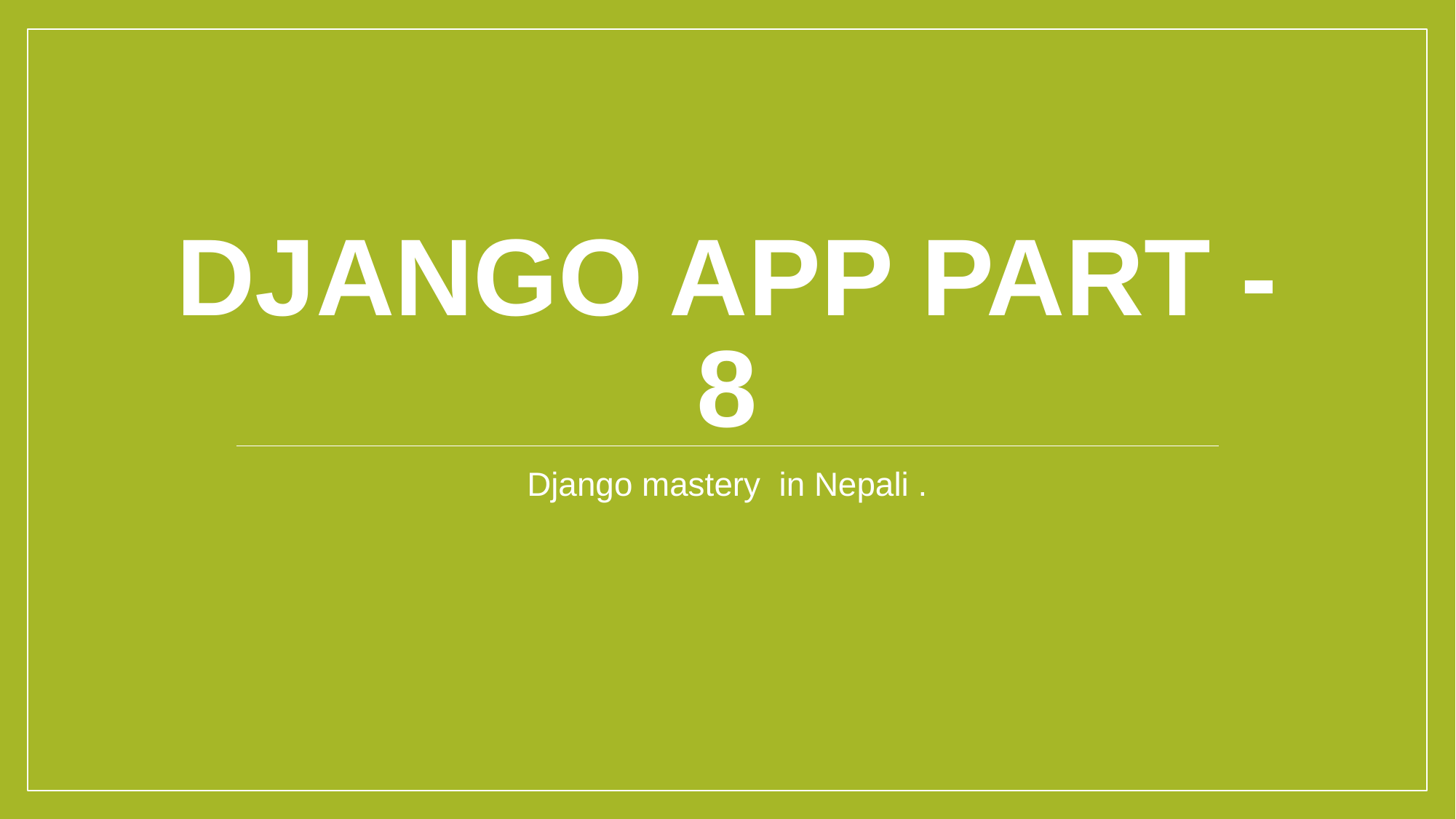

# Django app part - 8
Django mastery  in Nepali .